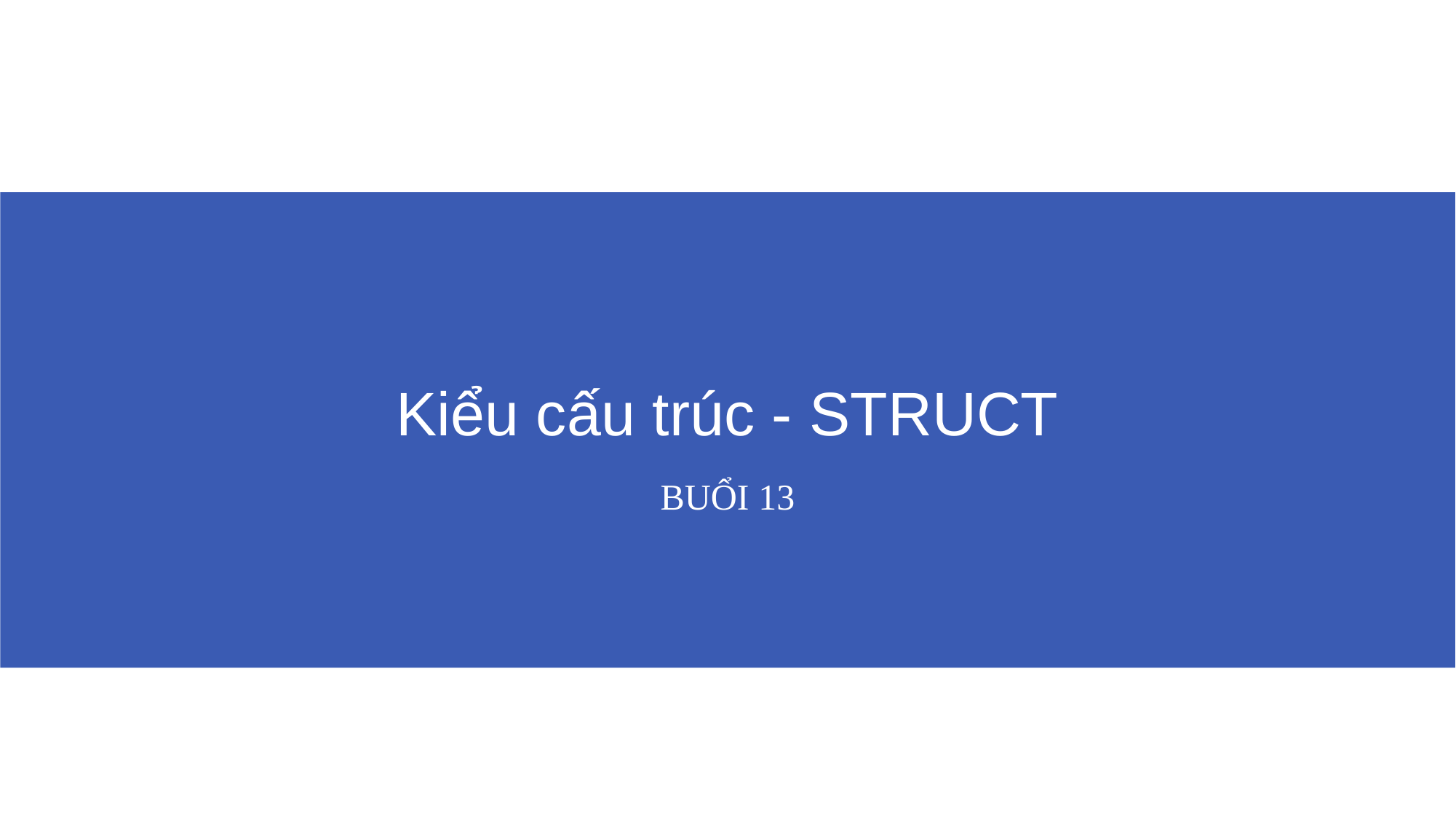

# Kiểu cấu trúc - STRUCT
Buổi 13